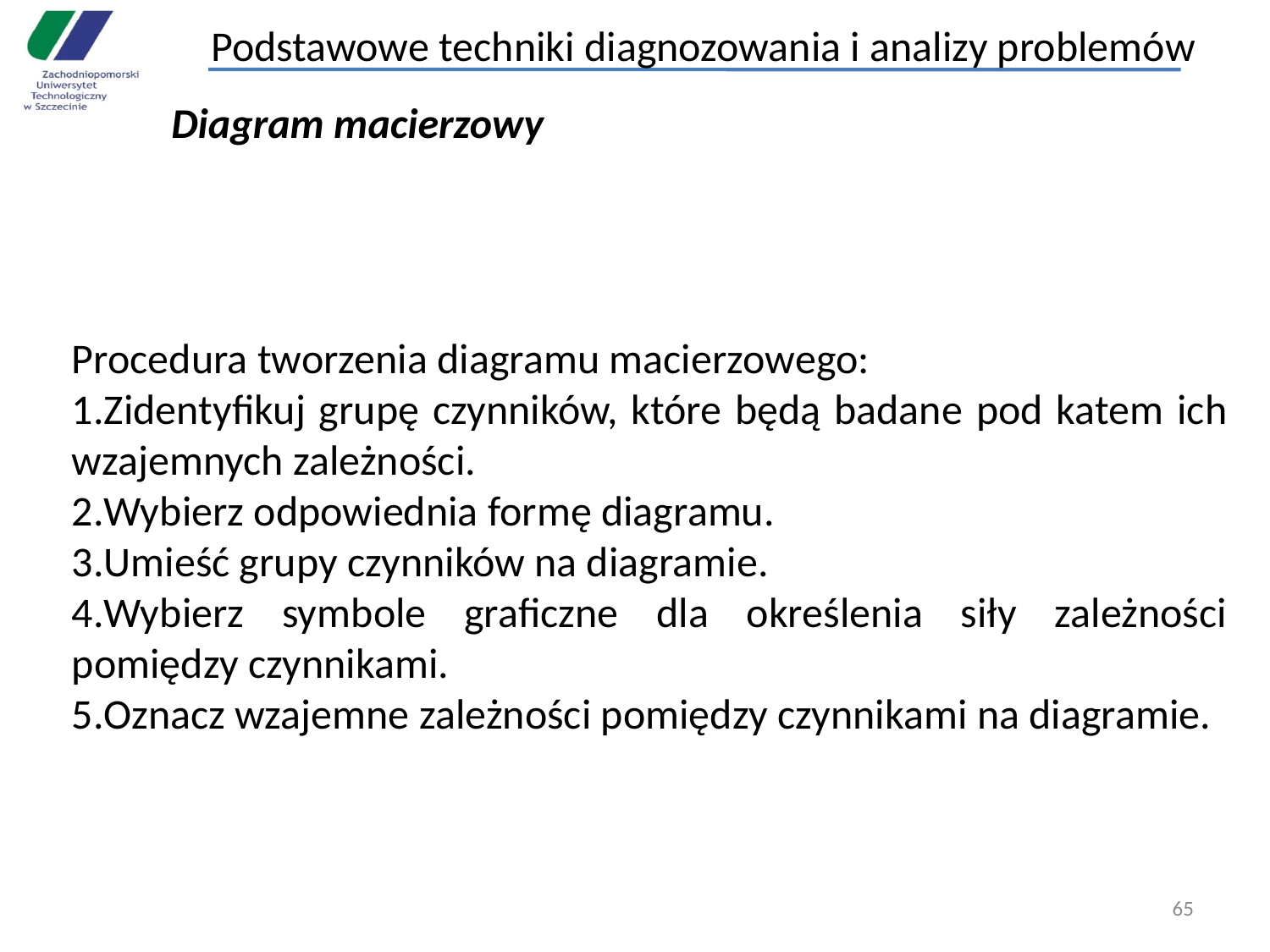

Podstawowe techniki diagnozowania i analizy problemów
#
Diagram macierzowy
Procedura tworzenia diagramu macierzowego:
Zidentyfikuj grupę czynników, które będą badane pod katem ich wzajemnych zależności.
Wybierz odpowiednia formę diagramu.
Umieść grupy czynników na diagramie.
Wybierz symbole graficzne dla określenia siły zależności pomiędzy czynnikami.
Oznacz wzajemne zależności pomiędzy czynnikami na diagramie.
65